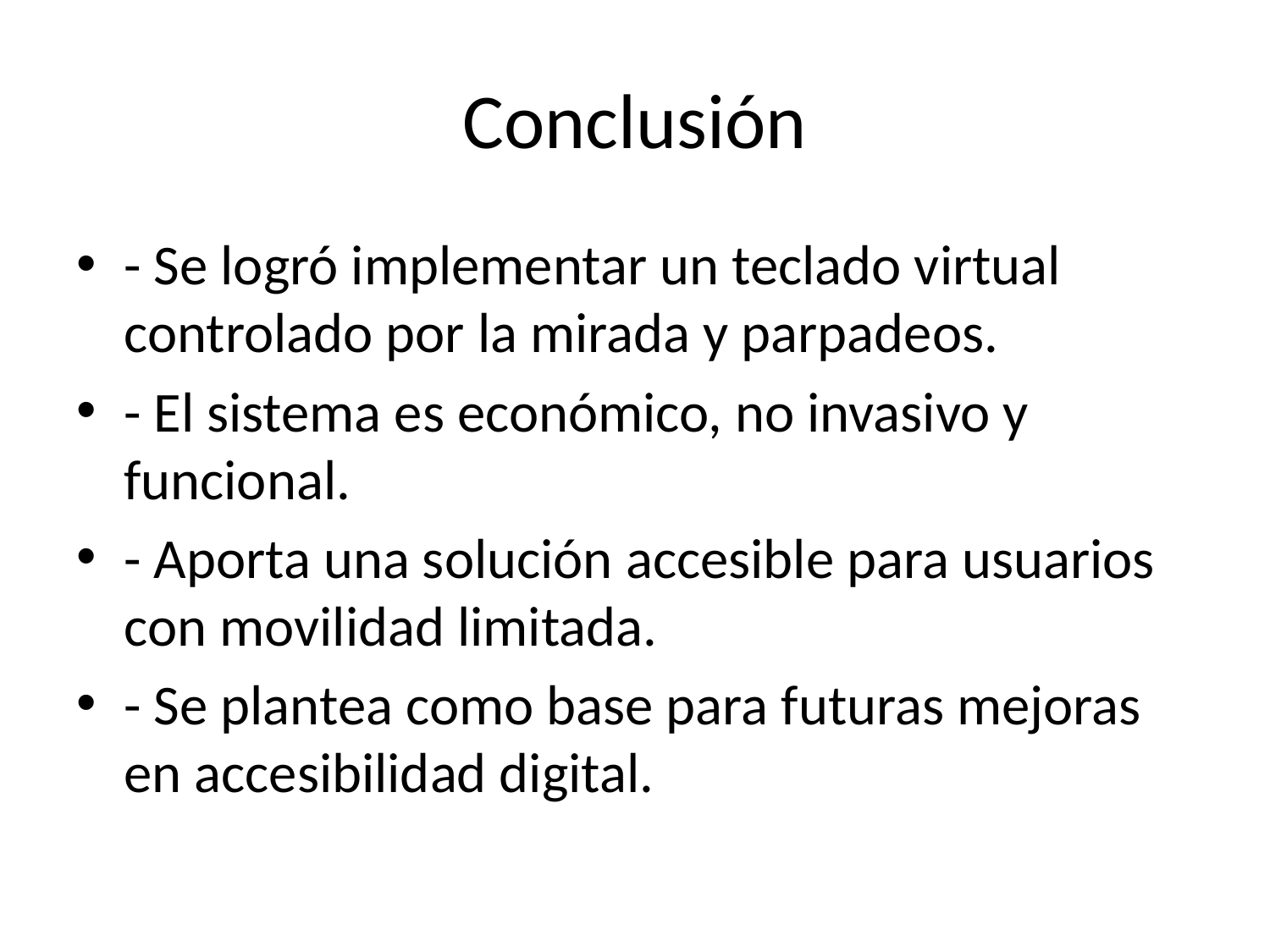

# Conclusión
- Se logró implementar un teclado virtual controlado por la mirada y parpadeos.
- El sistema es económico, no invasivo y funcional.
- Aporta una solución accesible para usuarios con movilidad limitada.
- Se plantea como base para futuras mejoras en accesibilidad digital.